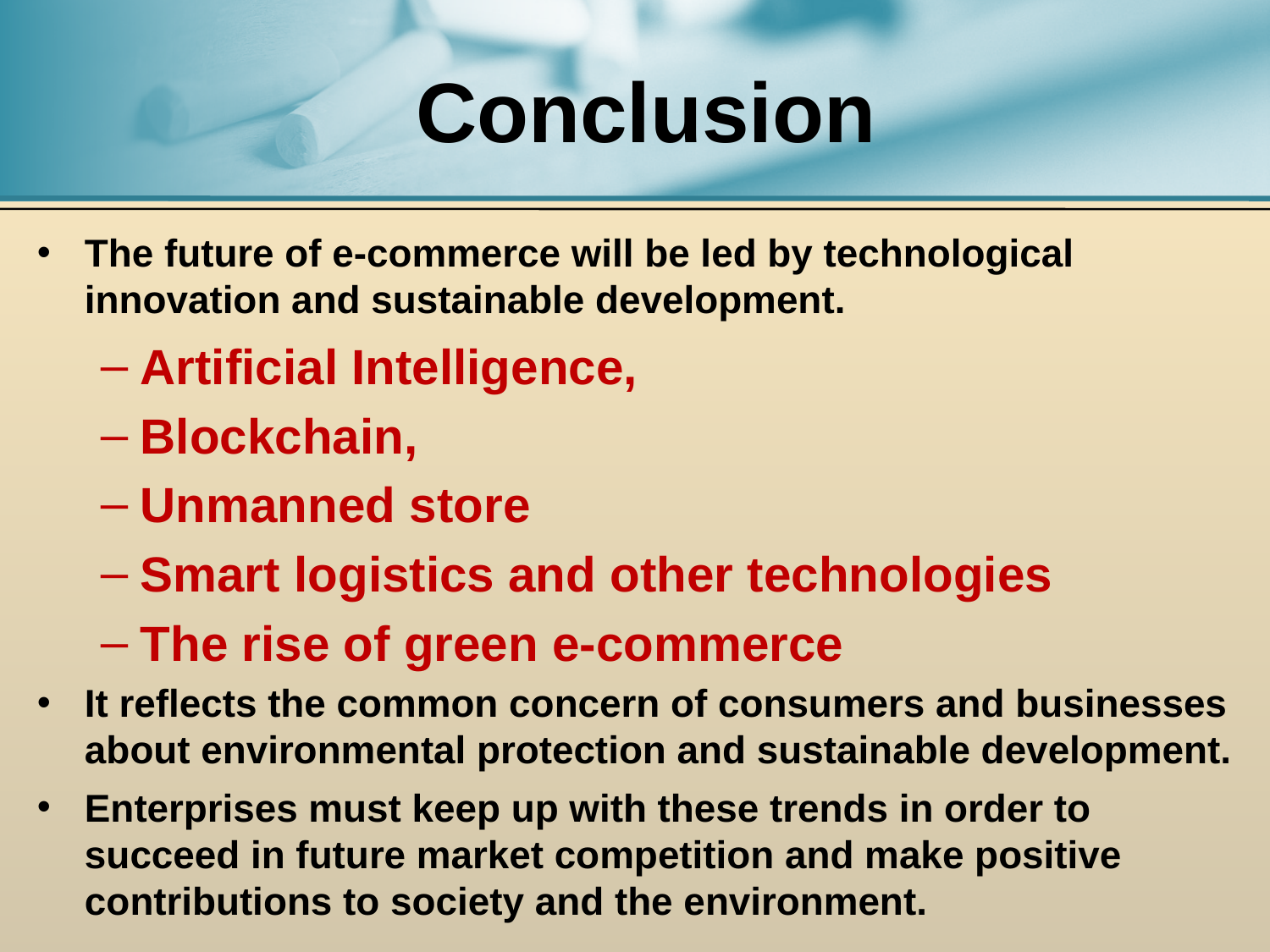

# Conclusion
The future of e-commerce will be led by technological innovation and sustainable development.
Artificial Intelligence,
Blockchain,
Unmanned store
Smart logistics and other technologies
The rise of green e-commerce
It reflects the common concern of consumers and businesses about environmental protection and sustainable development.
Enterprises must keep up with these trends in order to succeed in future market competition and make positive contributions to society and the environment.